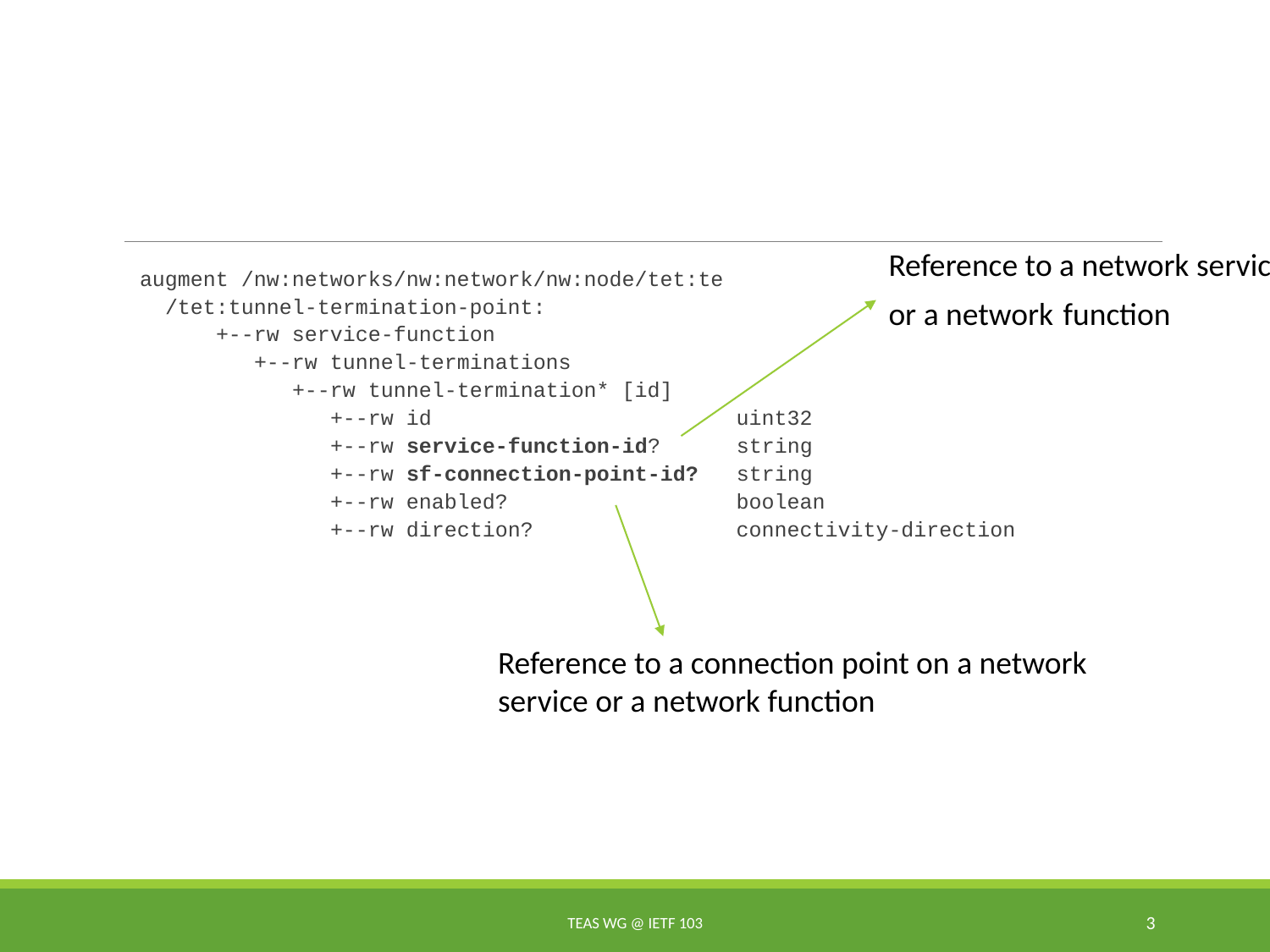

#
Reference to a network service
or a network function
 augment /nw:networks/nw:network/nw:node/tet:te
   /tet:tunnel-termination-point:
       +--rw service-function
          +--rw tunnel-terminations
             +--rw tunnel-termination* [id]
                +--rw id                        uint32
                +--rw service-function-id?      string
                +--rw sf-connection-point-id?   string
                +--rw enabled?                  boolean
                +--rw direction?                connectivity-direction
Reference to a connection point on a network
service or a network function
TEAS WG @ IETF 103
3